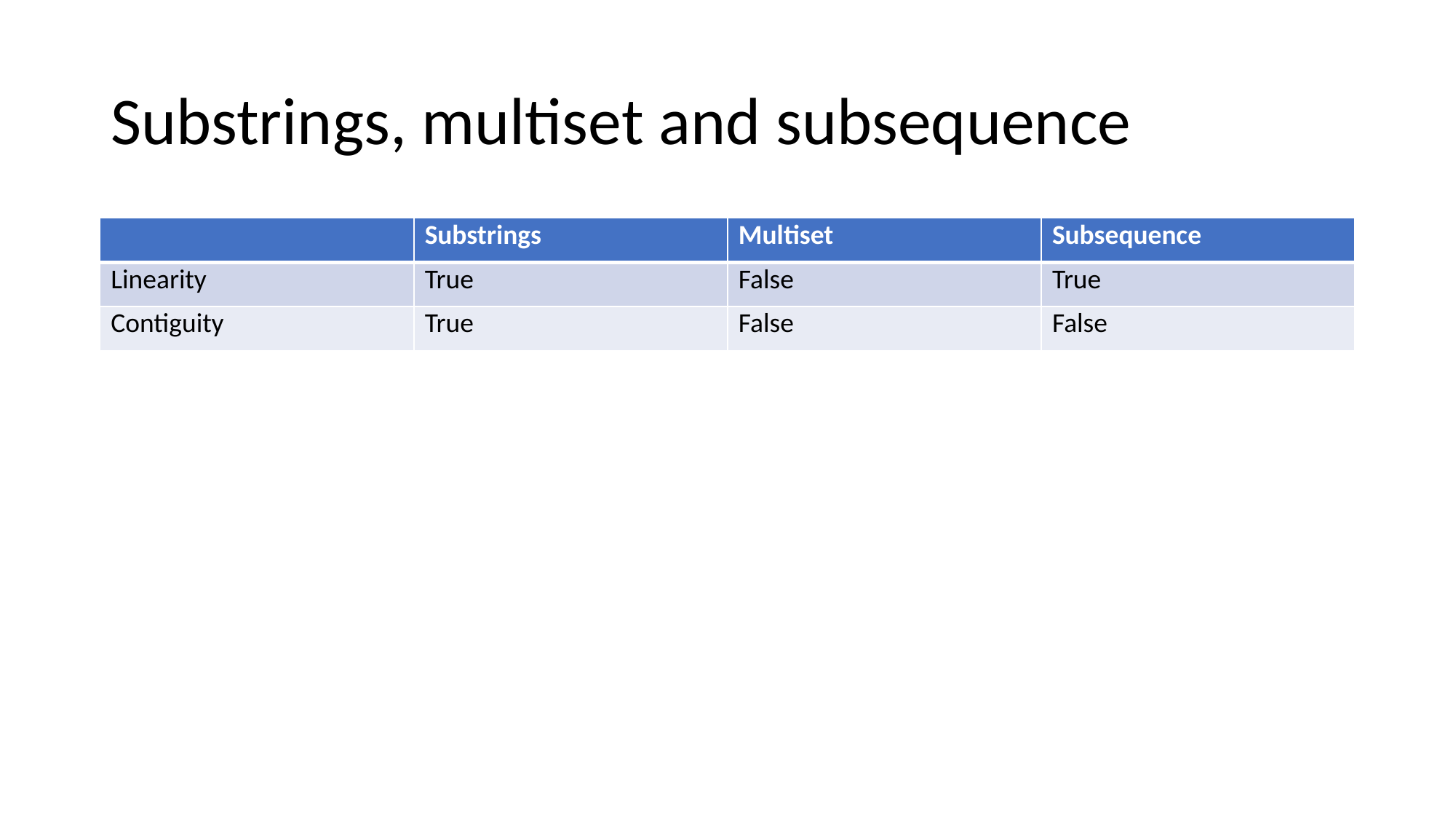

# Substrings, multiset and subsequence
|  | Substrings | Multiset | Subsequence |
| --- | --- | --- | --- |
| Linearity | True | False | True |
| Contiguity | True | False | False |